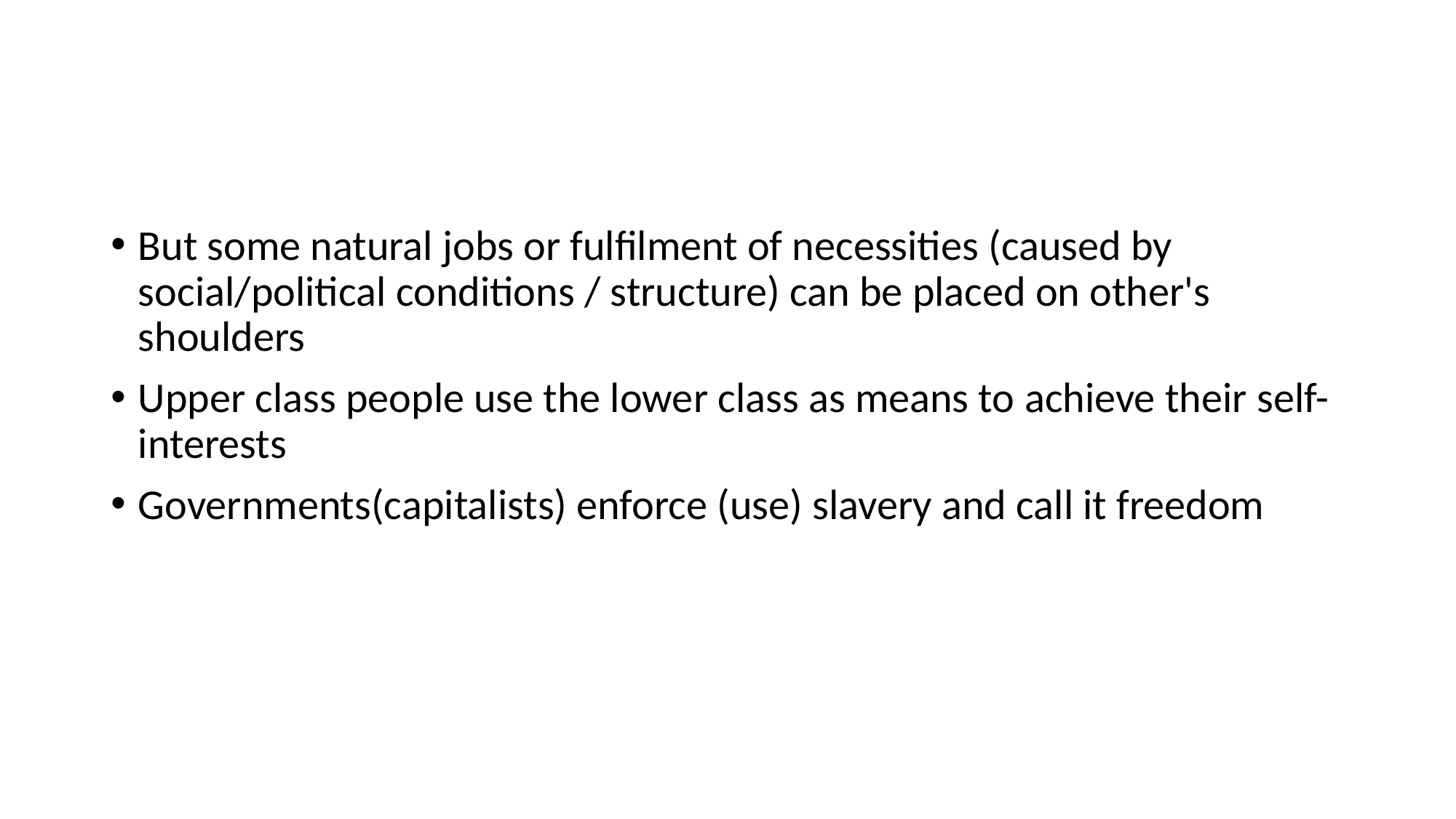

#
But some natural jobs or fulfilment of necessities (caused by social/political conditions / structure) can be placed on other's shoulders
Upper class people use the lower class as means to achieve their self-interests
Governments(capitalists) enforce (use) slavery and call it freedom